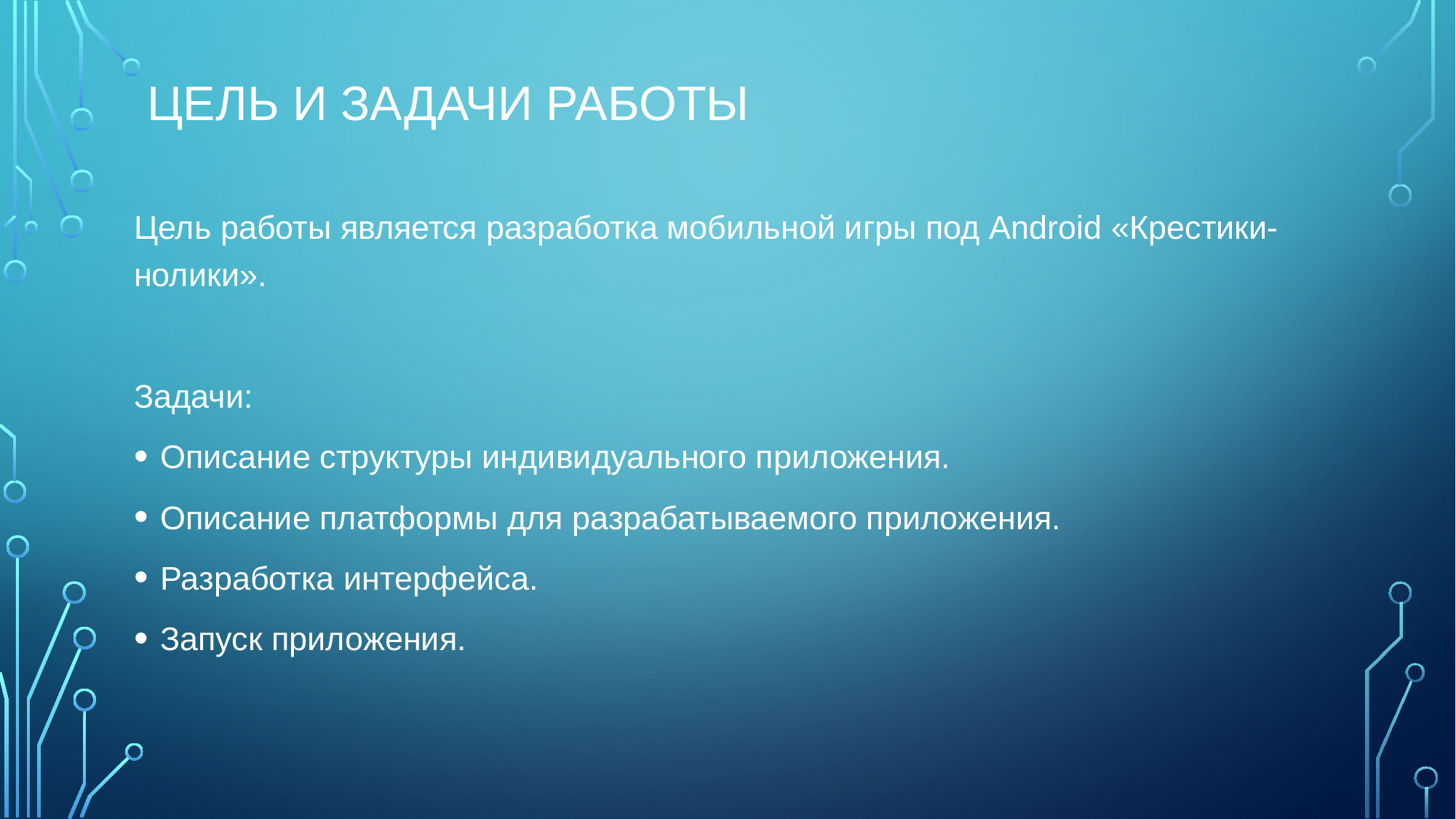

# Цель и задачи работы
Цель работы является разработка мобильной игры под Android «Крестики-нолики».

Задачи:
Описание структуры индивидуального приложения.
Описание платформы для разрабатываемого приложения.
Разработка интерфейса.
Запуск приложения.